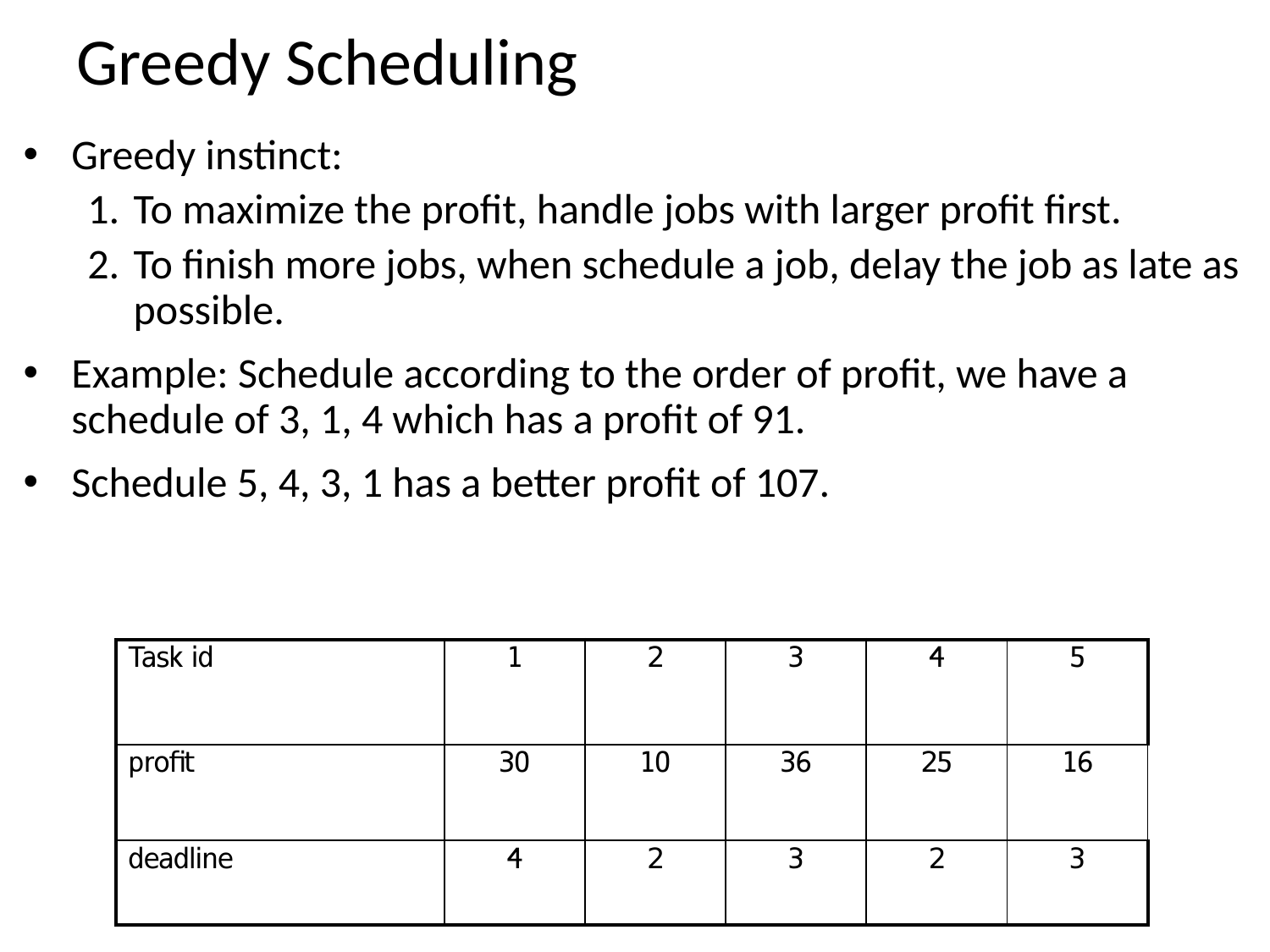

# Greedy Scheduling
Greedy instinct:
To maximize the profit, handle jobs with larger profit first.
To finish more jobs, when schedule a job, delay the job as late as possible.
Example: Schedule according to the order of profit, we have a schedule of 3, 1, 4 which has a profit of 91.
Schedule 5, 4, 3, 1 has a better profit of 107.
| Task id | 1 | 2 | 3 | 4 | 5 |
| --- | --- | --- | --- | --- | --- |
| profit | 30 | 10 | 36 | 25 | 16 |
| deadline | 4 | 2 | 3 | 2 | 3 |